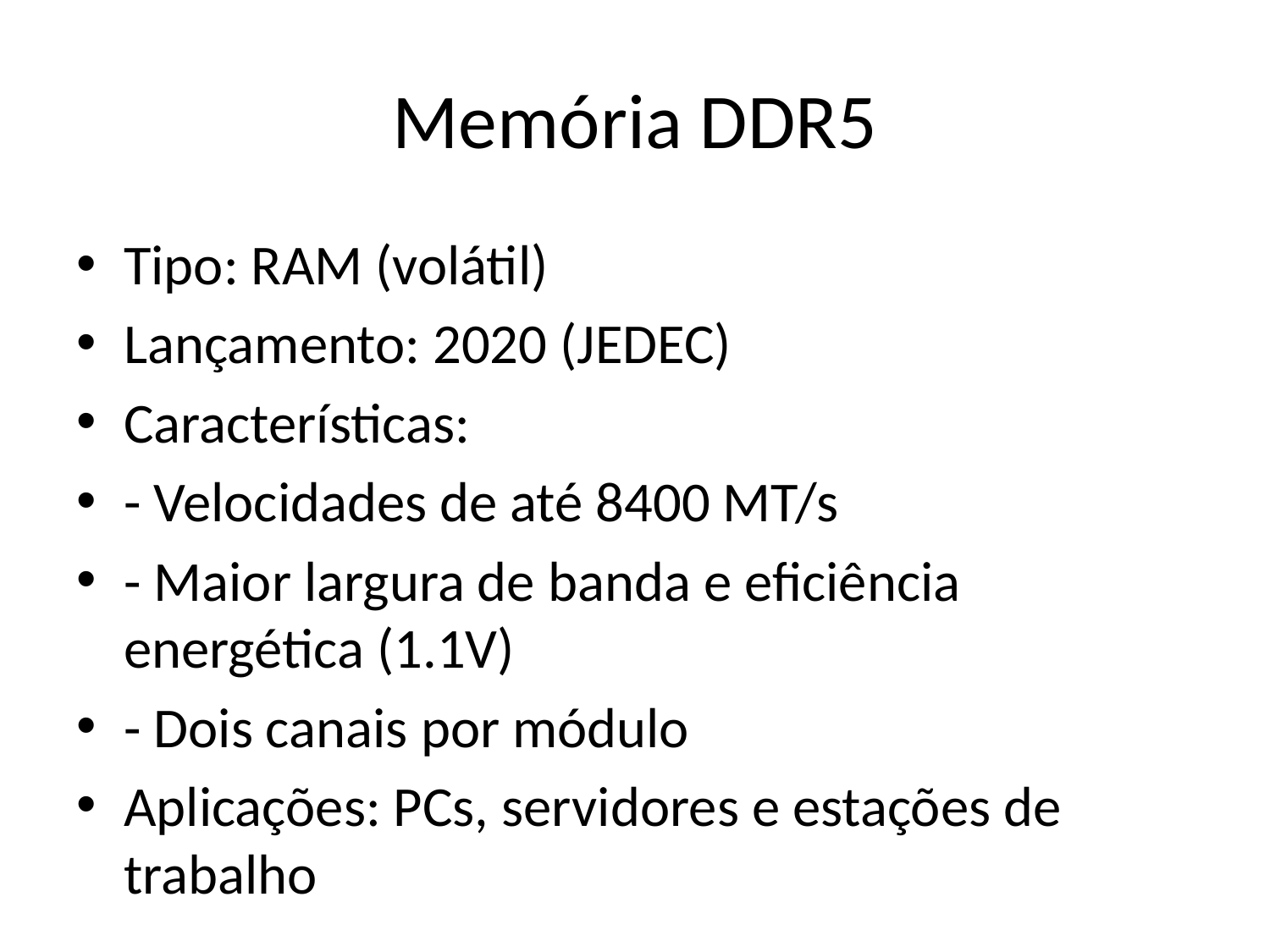

# Memória DDR5
Tipo: RAM (volátil)
Lançamento: 2020 (JEDEC)
Características:
- Velocidades de até 8400 MT/s
- Maior largura de banda e eficiência energética (1.1V)
- Dois canais por módulo
Aplicações: PCs, servidores e estações de trabalho